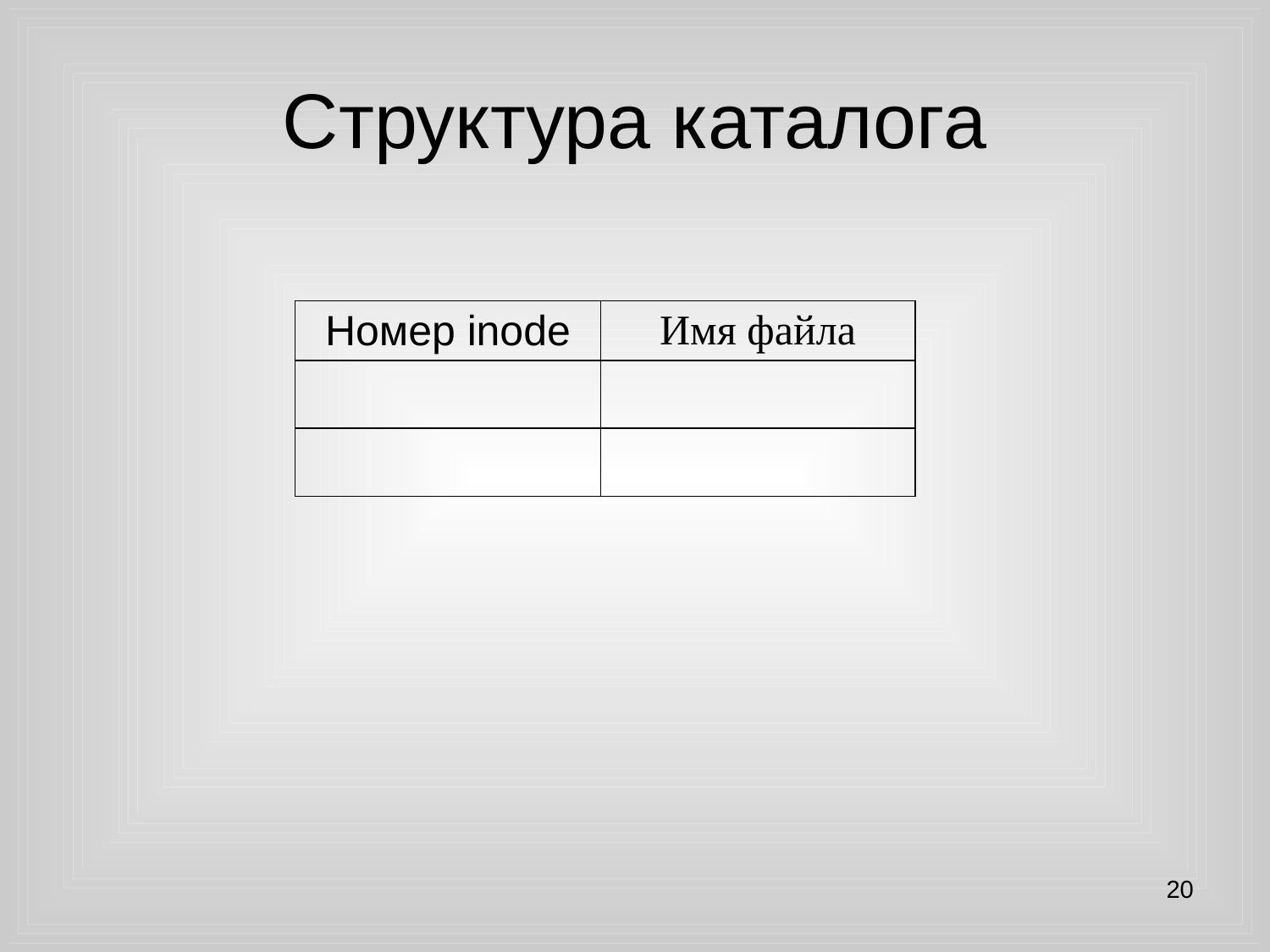

# Структура каталога
| Номер inode | Имя файла |
| --- | --- |
|  |  |
|  |  |
|  |
| --- |
20